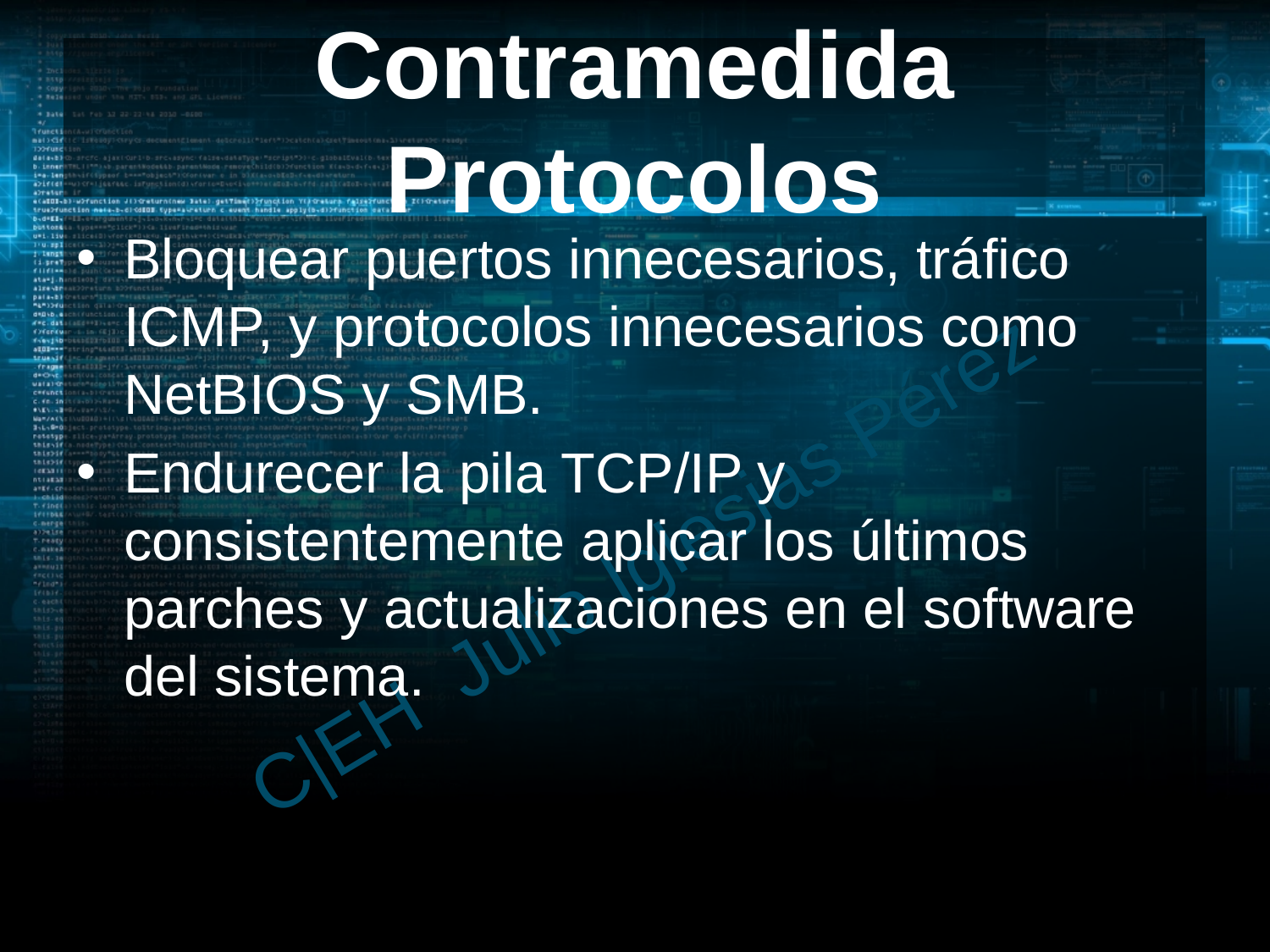

# Contramedida Protocolos
Bloquear puertos innecesarios, tráfico ICMP, y protocolos innecesarios como NetBIOS y SMB.
Endurecer la pila TCP/IP y consistentemente aplicar los últimos parches y actualizaciones en el software del sistema.
C|EH  Julio Iglesias Pérez